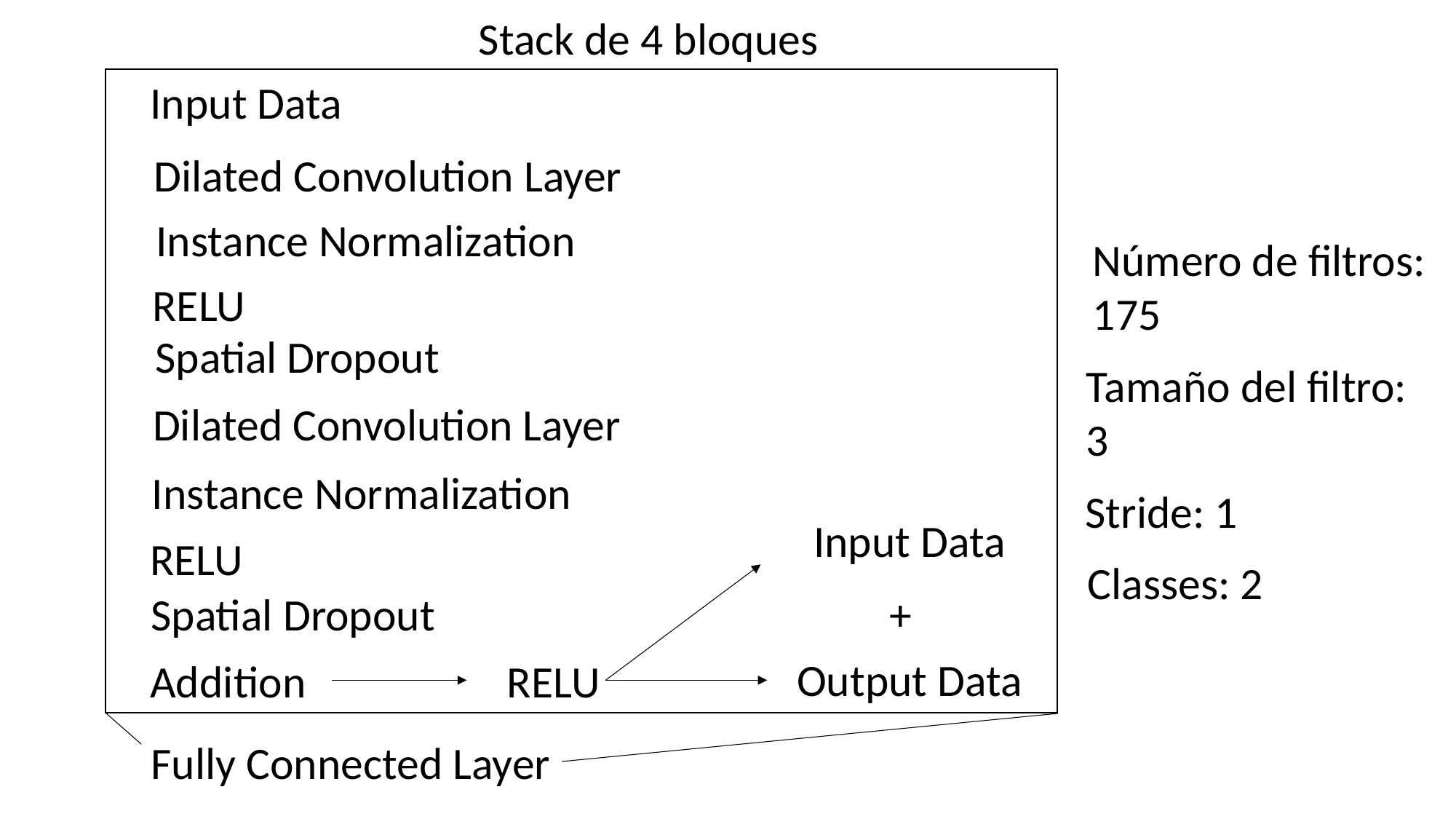

Stack de 4 bloques

Input Data
Dilated Convolution Layer
Instance Normalization
Número de filtros:
175
RELU
Spatial Dropout
Tamaño del filtro:
3
Dilated Convolution Layer
Instance Normalization
Stride: 1
Input Data
RELU
Classes: 2
Spatial Dropout
+
Output Data
Addition
RELU
Fully Connected Layer